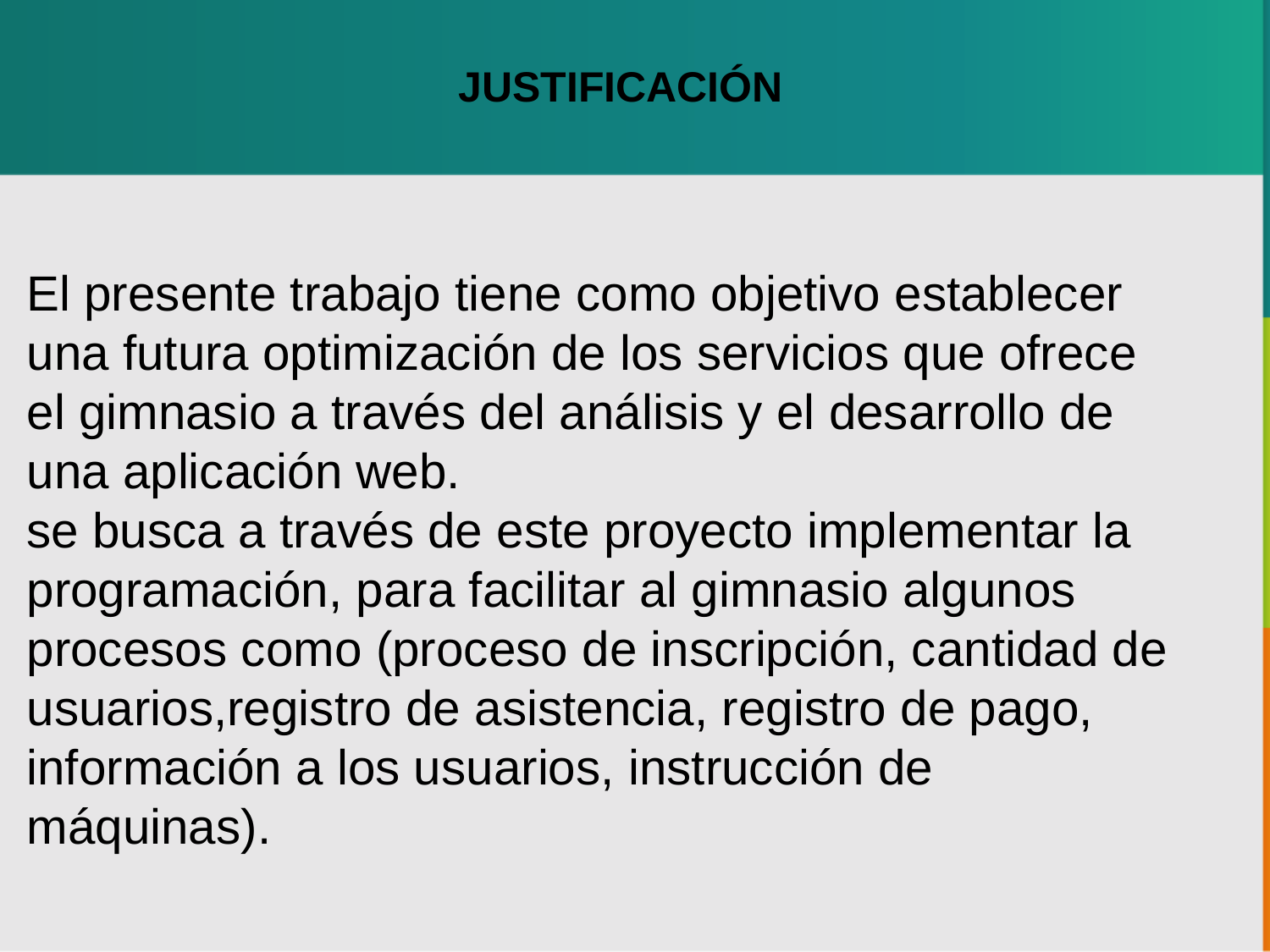

JUSTIFICACIÓN

El presente trabajo tiene como objetivo establecer una futura optimización de los servicios que ofrece el gimnasio a través del análisis y el desarrollo de  una aplicación web.
se busca a través de este proyecto implementar la programación, para facilitar al gimnasio algunos procesos como (proceso de inscripción, cantidad de usuarios,registro de asistencia, registro de pago, información a los usuarios, instrucción de máquinas).